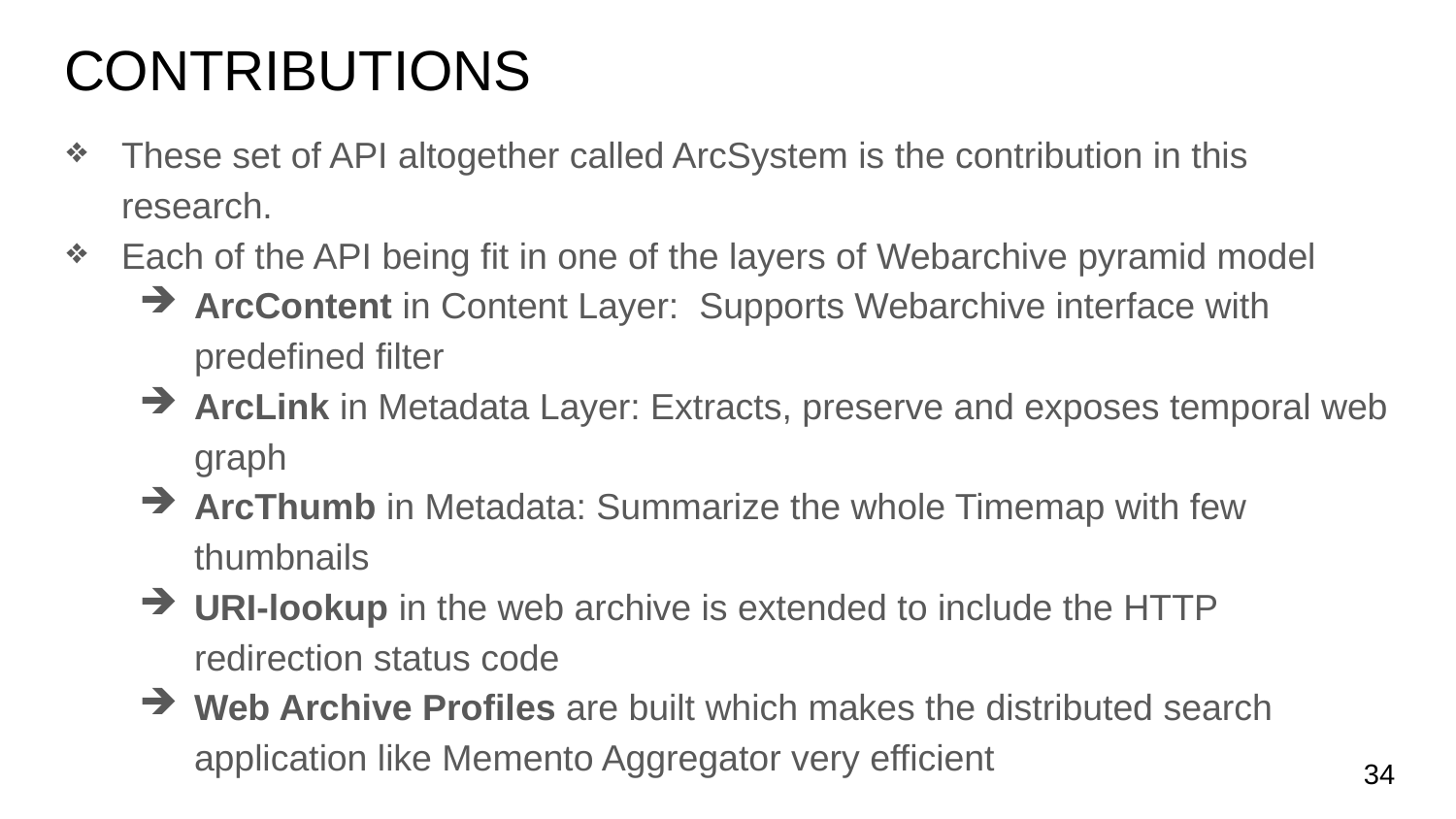

# CONTRIBUTIONS
These set of API altogether called ArcSystem is the contribution in this research.
Each of the API being fit in one of the layers of Webarchive pyramid model
ArcContent in Content Layer:  Supports Webarchive interface with predefined filter
ArcLink in Metadata Layer: Extracts, preserve and exposes temporal web graph
ArcThumb in Metadata: Summarize the whole Timemap with few thumbnails
URI-lookup in the web archive is extended to include the HTTP redirection status code
Web Archive Profiles are built which makes the distributed search application like Memento Aggregator very efficient

34